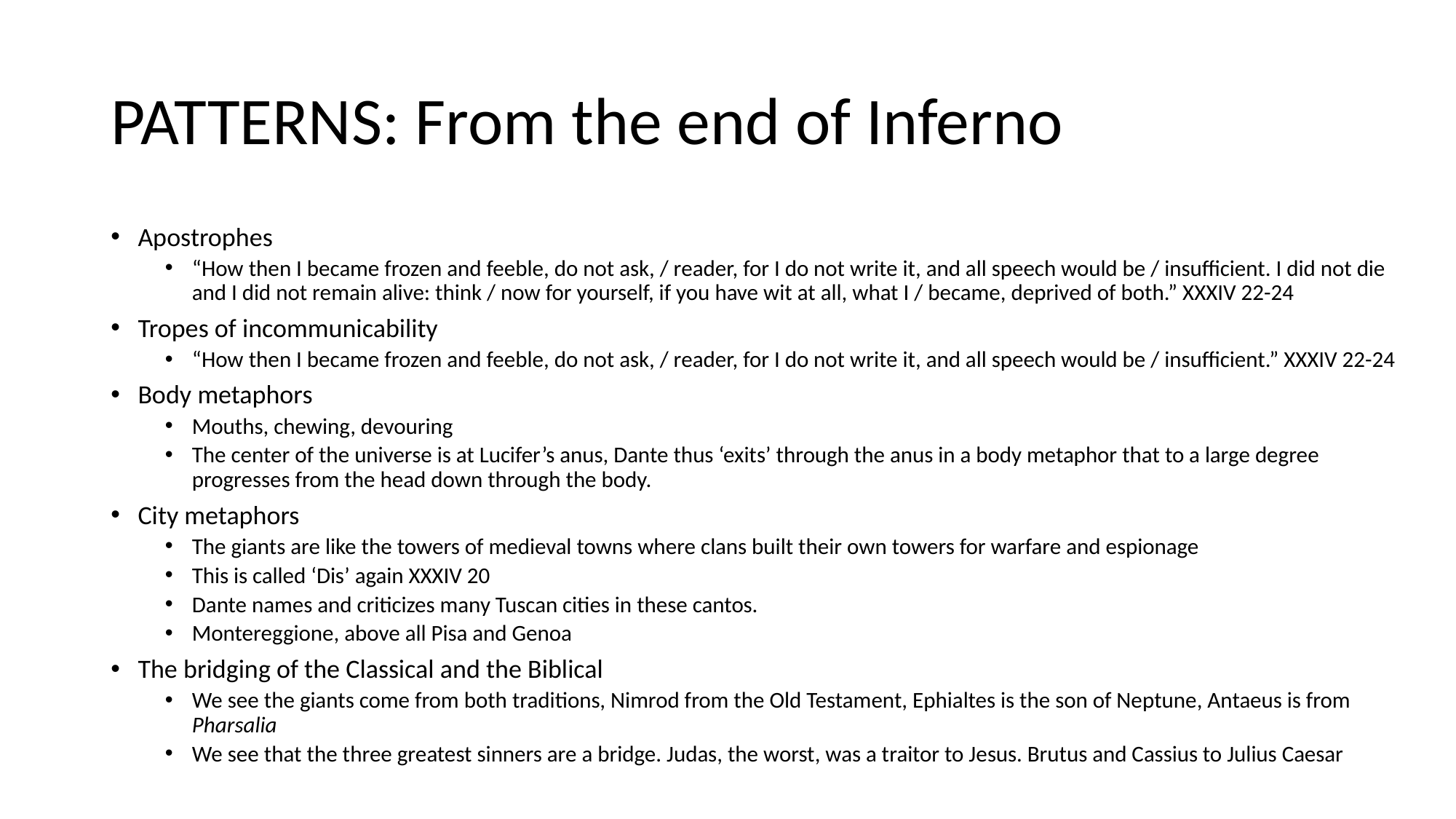

# PATTERNS: From the end of Inferno
Apostrophes
“How then I became frozen and feeble, do not ask, / reader, for I do not write it, and all speech would be / insufficient. I did not die and I did not remain alive: think / now for yourself, if you have wit at all, what I / became, deprived of both.” XXXIV 22-24
Tropes of incommunicability
“How then I became frozen and feeble, do not ask, / reader, for I do not write it, and all speech would be / insufficient.” XXXIV 22-24
Body metaphors
Mouths, chewing, devouring
The center of the universe is at Lucifer’s anus, Dante thus ‘exits’ through the anus in a body metaphor that to a large degree progresses from the head down through the body.
City metaphors
The giants are like the towers of medieval towns where clans built their own towers for warfare and espionage
This is called ‘Dis’ again XXXIV 20
Dante names and criticizes many Tuscan cities in these cantos.
Montereggione, above all Pisa and Genoa
The bridging of the Classical and the Biblical
We see the giants come from both traditions, Nimrod from the Old Testament, Ephialtes is the son of Neptune, Antaeus is from Pharsalia
We see that the three greatest sinners are a bridge. Judas, the worst, was a traitor to Jesus. Brutus and Cassius to Julius Caesar